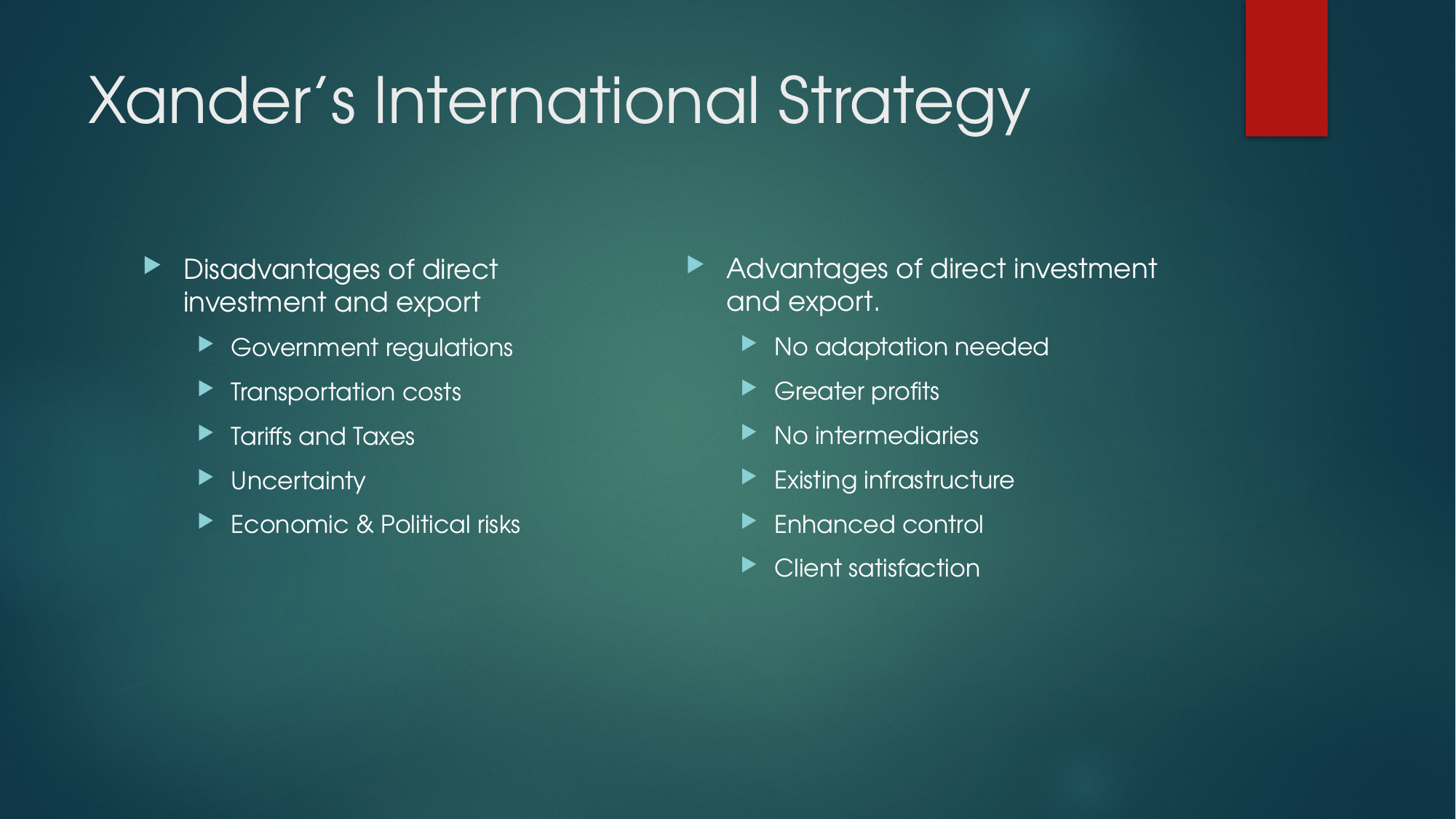

# Xander’s International Strategy
Advantages of direct investment and export.
No adaptation needed
Greater profits
No intermediaries
Existing infrastructure
Enhanced control
Client satisfaction

Disadvantages of direct investment and export
Government regulations
Transportation costs
Tariffs and Taxes
Uncertainty
Economic & Political risks